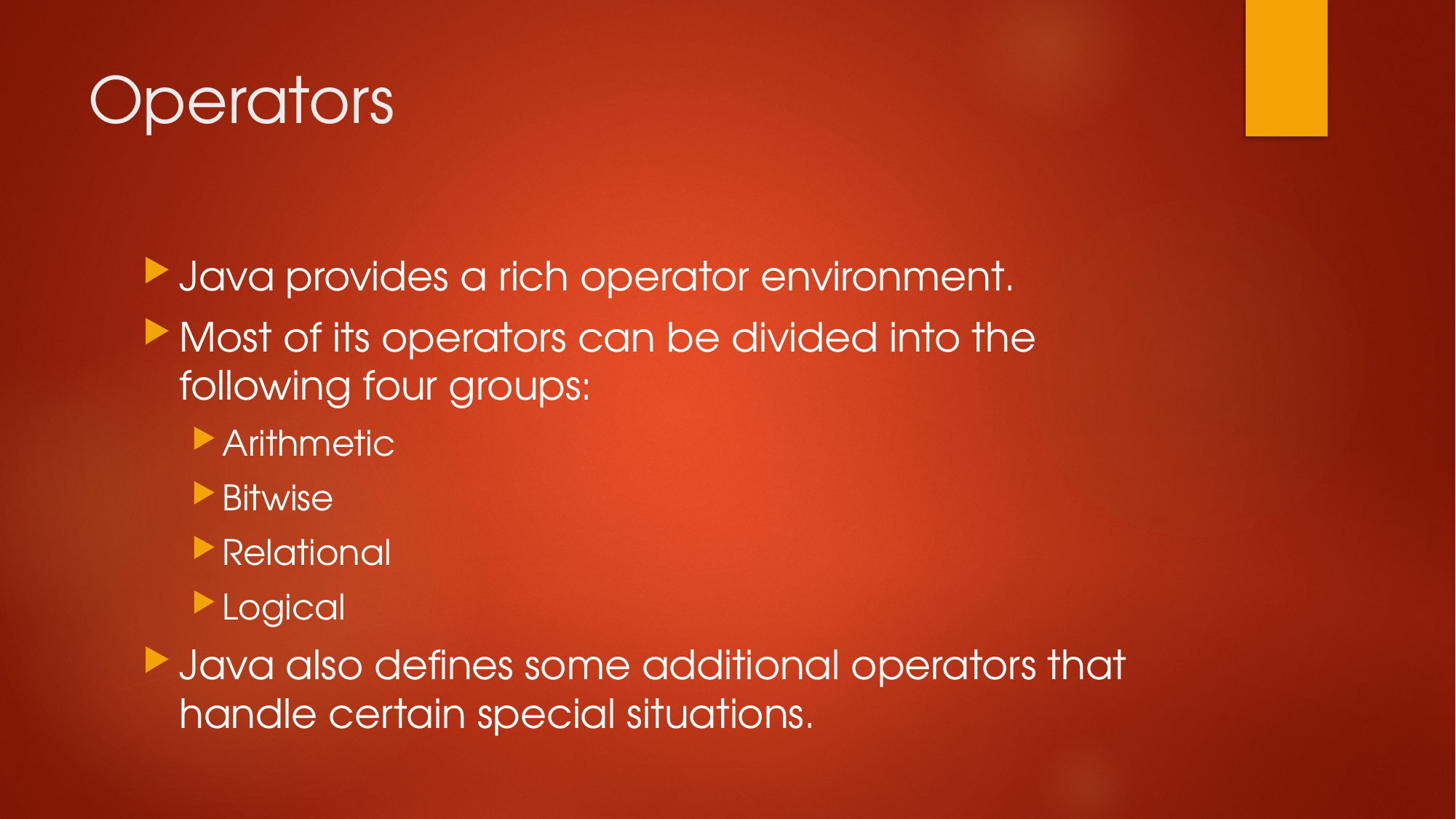

# Operators
Java provides a rich operator environment.
Most of its operators can be divided into the following four groups:
Arithmetic
Bitwise
Relational
Logical
Java also defines some additional operators that handle certain special situations.